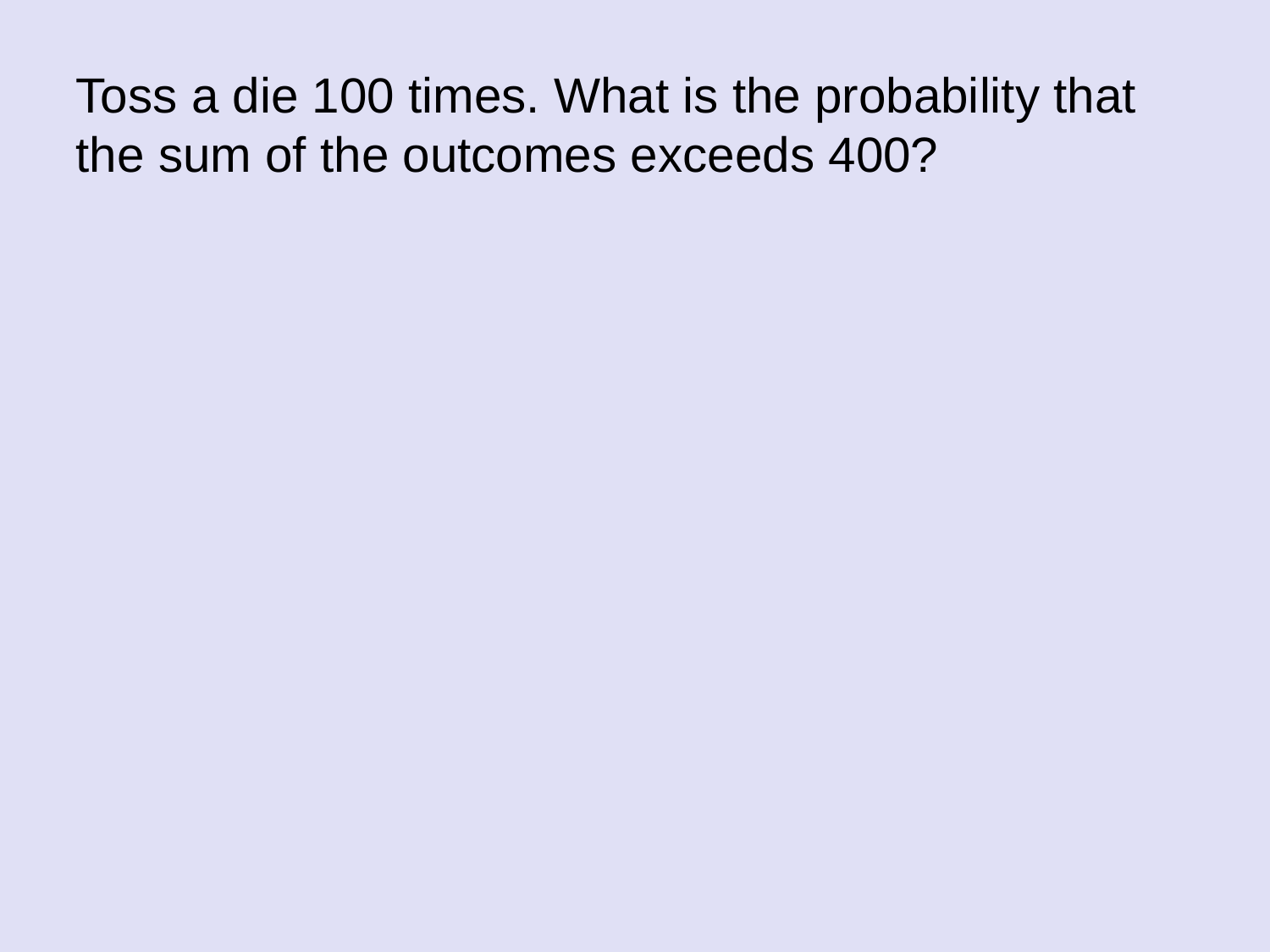

Toss a die 100 times. What is the probability that the sum of the outcomes exceeds 400?